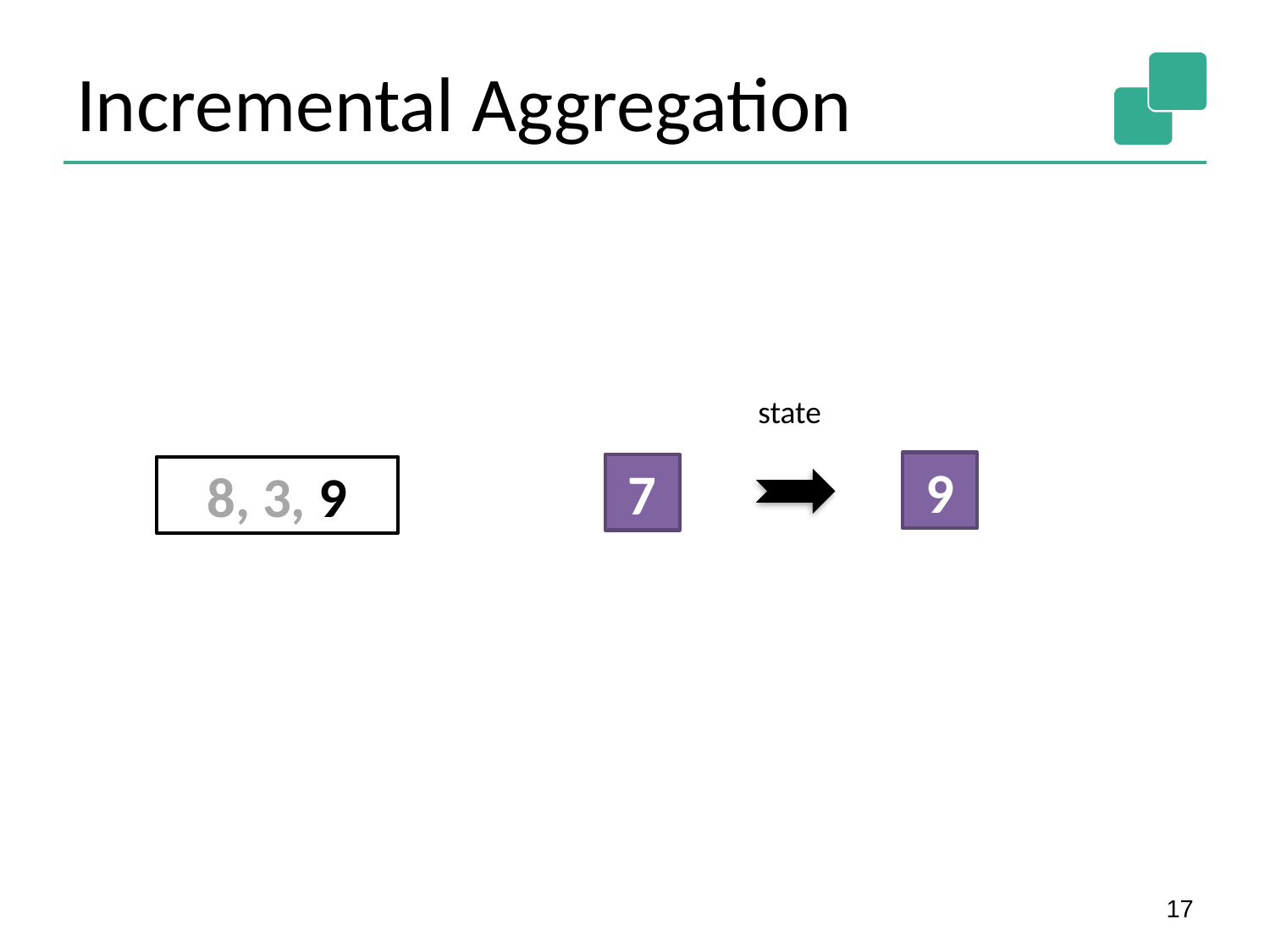

# Incremental Aggregation
state
9
7
8, 3, 9
8, 3, 9

17